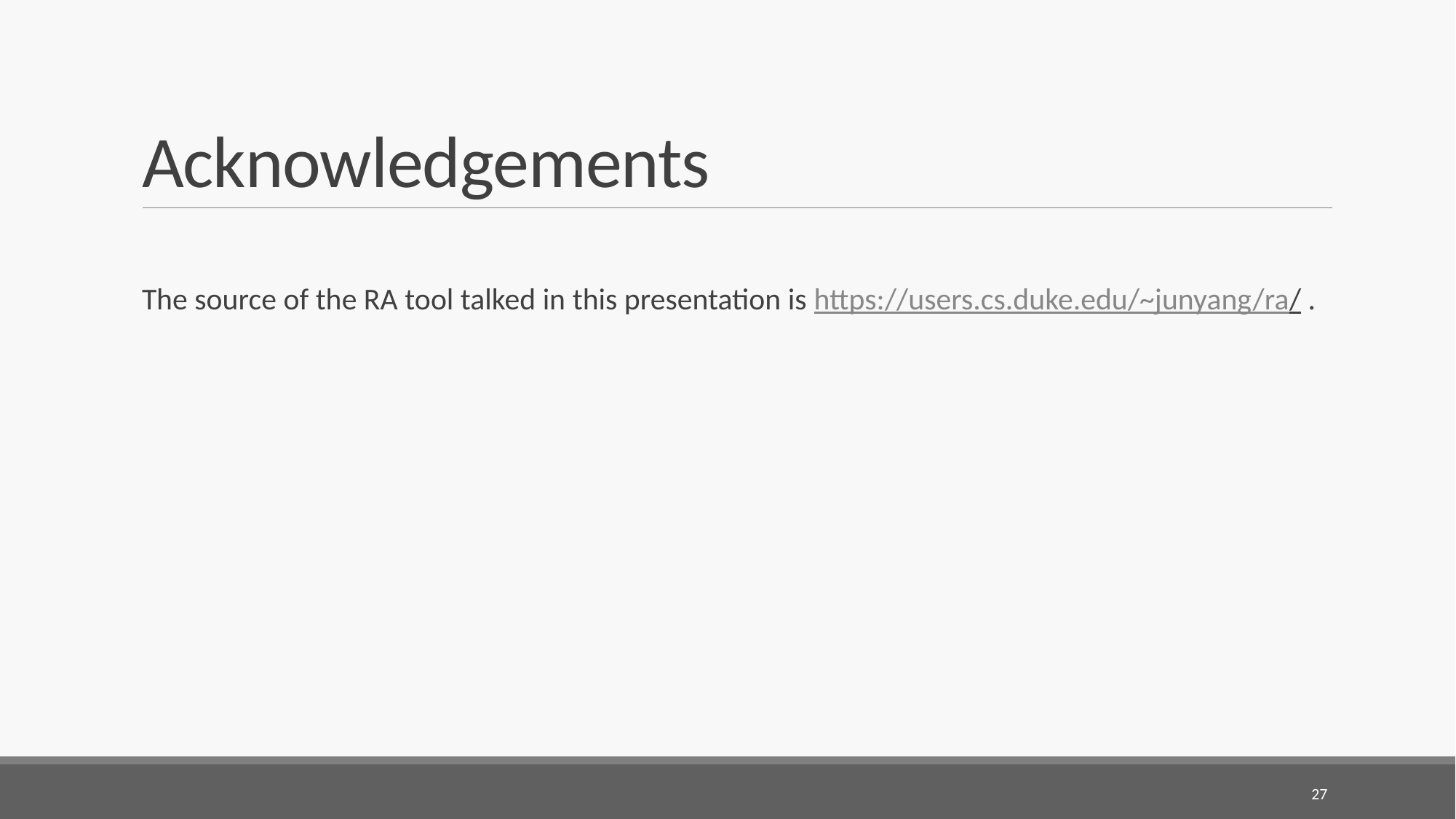

# Acknowledgements

The source of the RA tool talked in this presentation is https://users.cs.duke.edu/~junyang/ra/ .

27